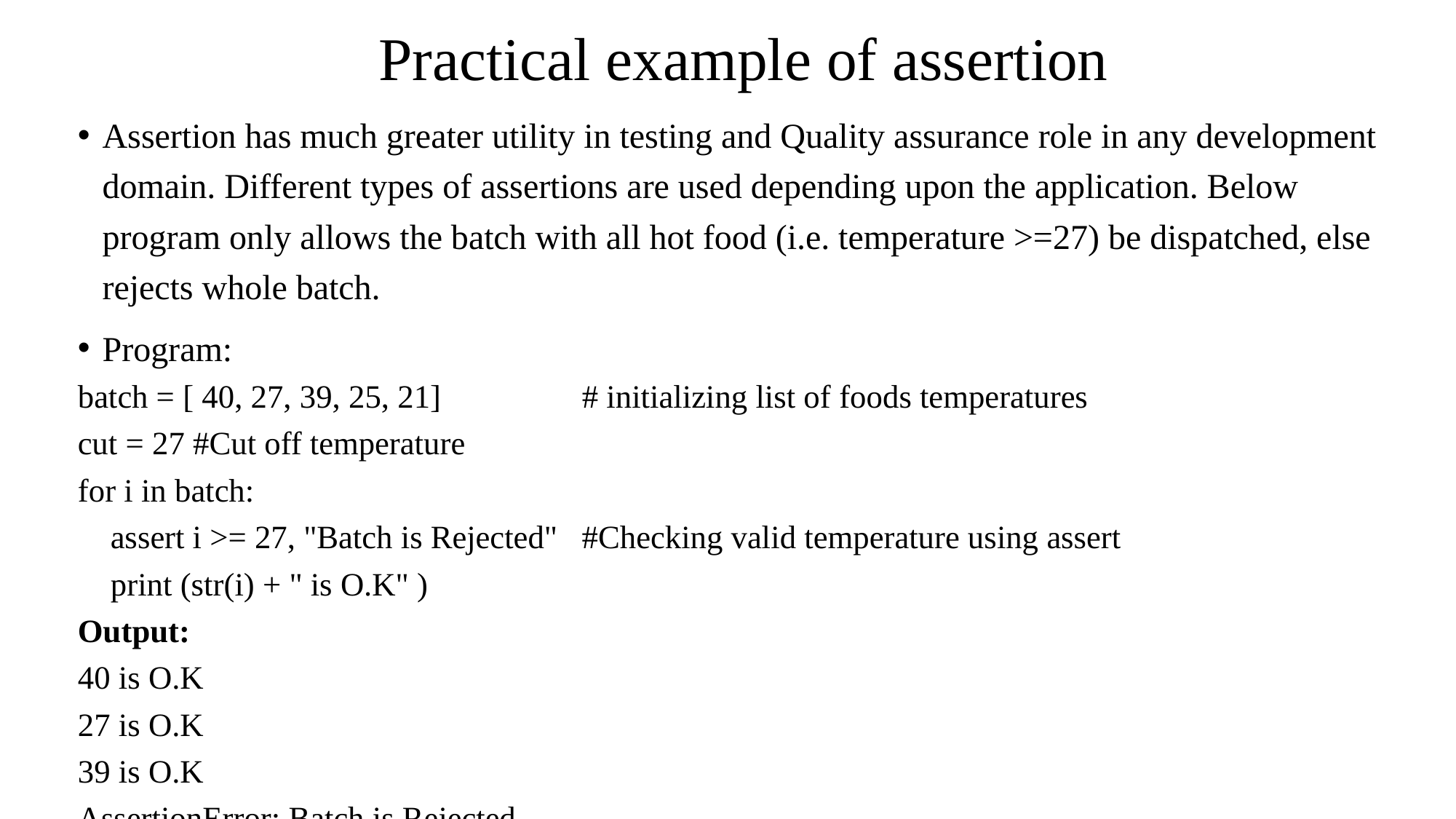

# Practical example of assertion
Assertion has much greater utility in testing and Quality assurance role in any development domain. Different types of assertions are used depending upon the application. Below program only allows the batch with all hot food (i.e. temperature >=27) be dispatched, else rejects whole batch.
Program:
batch = [ 40, 27, 39, 25, 21] 		# initializing list of foods temperatures
cut = 27 #Cut off temperature
for i in batch:
    assert i >= 27, "Batch is Rejected"   #Checking valid temperature using assert
    print (str(i) + " is O.K" )
Output:
40 is O.K
27 is O.K
39 is O.K
AssertionError: Batch is Rejected